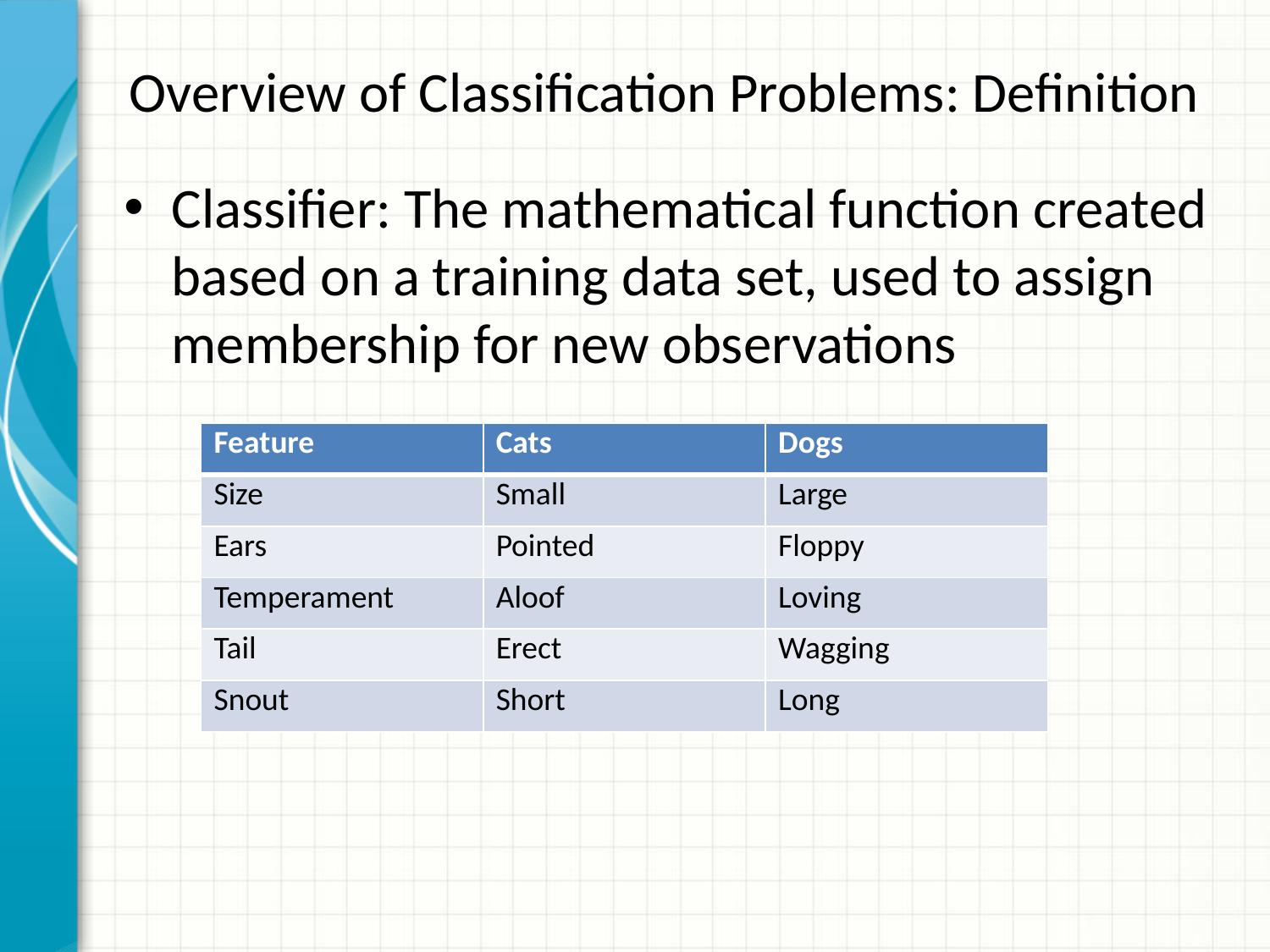

Overview of Classification Problems: Definition
Classifier: The mathematical function created based on a training data set, used to assign membership for new observations
| Feature | Cats | Dogs |
| --- | --- | --- |
| Size | Small | Large |
| Ears | Pointed | Floppy |
| Temperament | Aloof | Loving |
| Tail | Erect | Wagging |
| Snout | Short | Long |